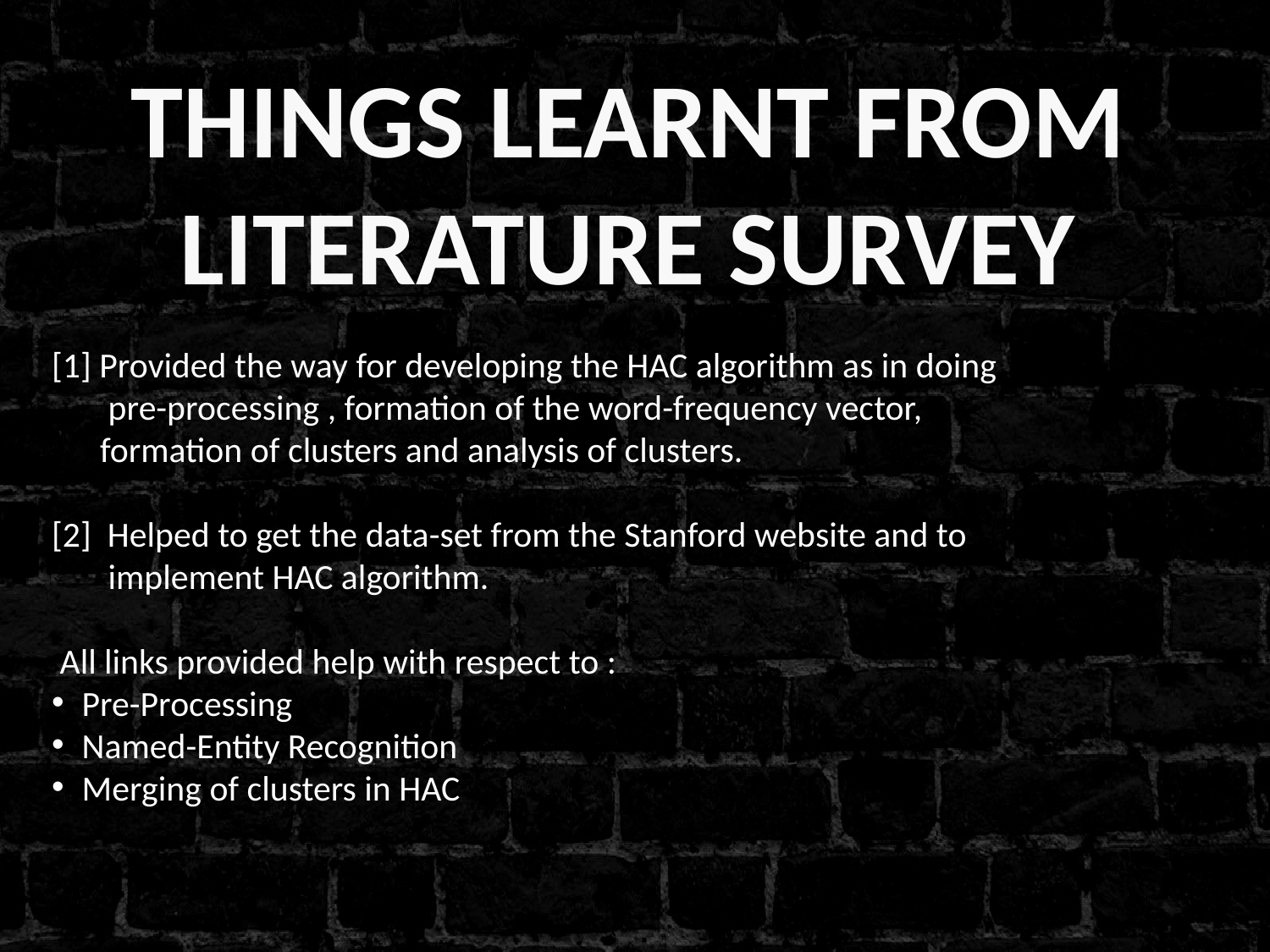

THINGS LEARNT FROM
LITERATURE SURVEY

[1] Provided the way for developing the HAC algorithm as in doing
       pre-processing , formation of the word-frequency vector,
      formation of clusters and analysis of clusters.

[2]  Helped to get the data-set from the Stanford website and to
       implement HAC algorithm.

 All links provided help with respect to :
Pre-Processing
Named-Entity Recognition
Merging of clusters in HAC